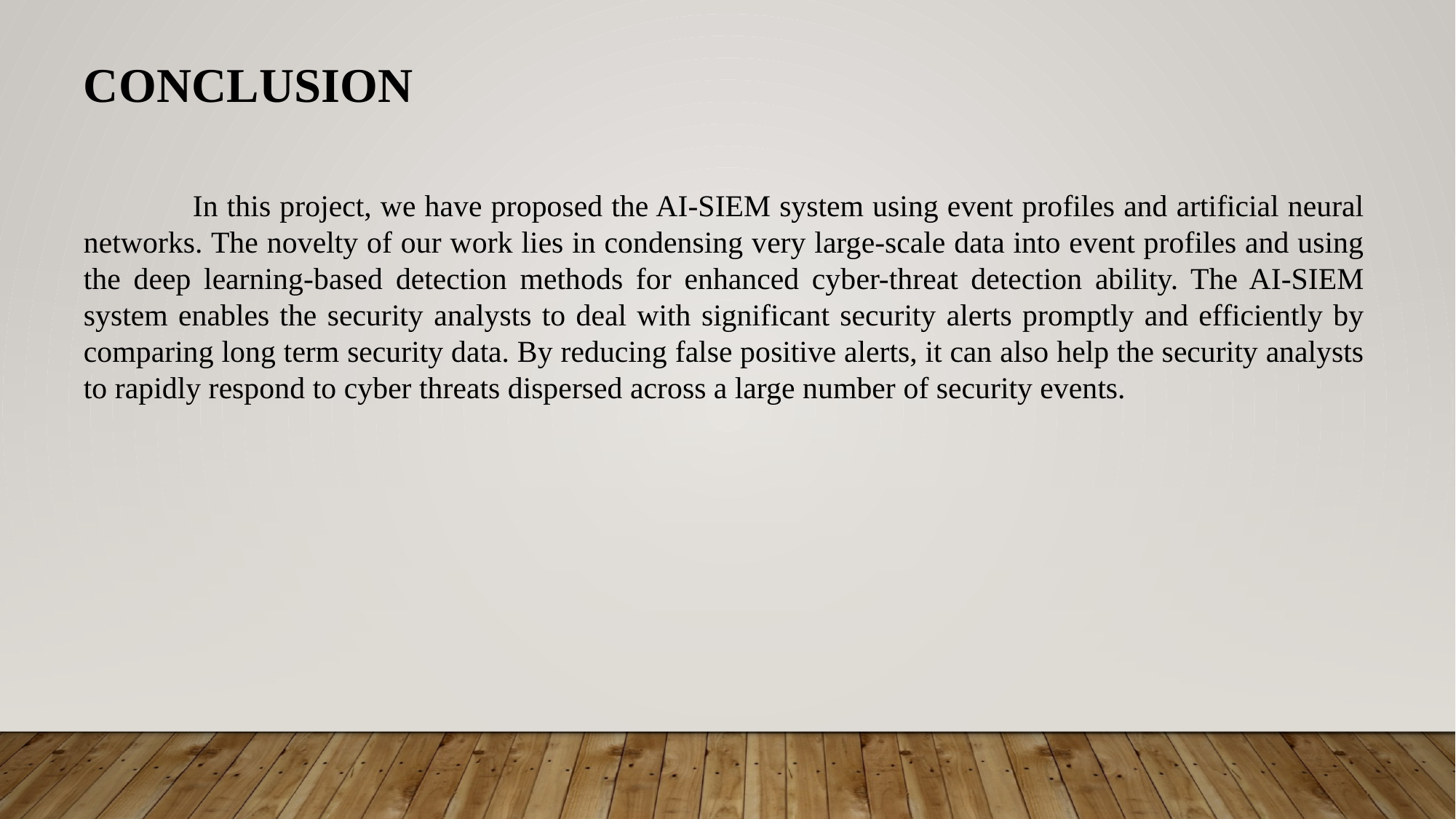

CONCLUSION
	In this project, we have proposed the AI-SIEM system using event profiles and artificial neural networks. The novelty of our work lies in condensing very large-scale data into event profiles and using the deep learning-based detection methods for enhanced cyber-threat detection ability. The AI-SIEM system enables the security analysts to deal with significant security alerts promptly and efficiently by comparing long term security data. By reducing false positive alerts, it can also help the security analysts to rapidly respond to cyber threats dispersed across a large number of security events.